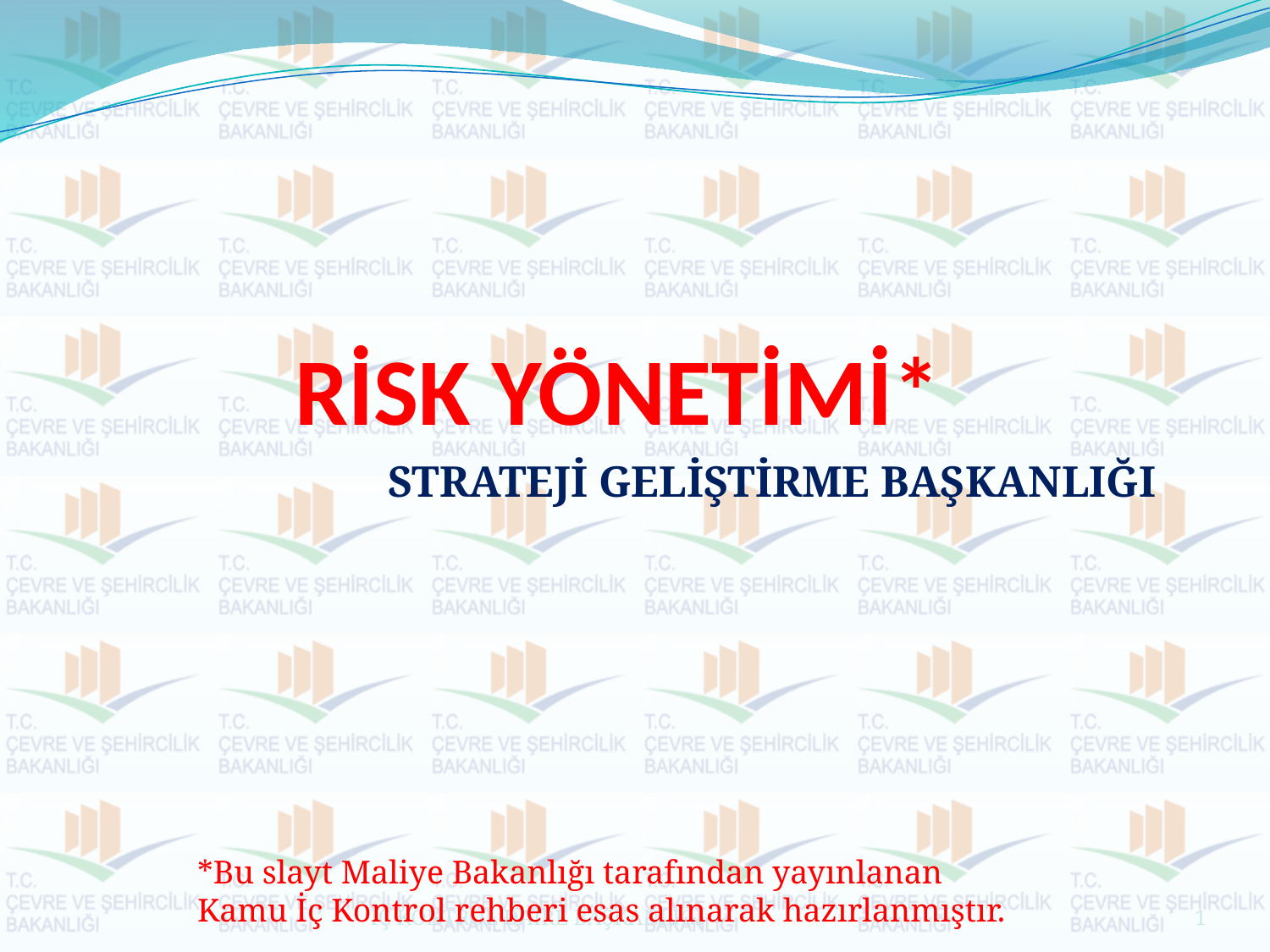

# RİSK YÖNETİMİ*
STRATEJİ GELİŞTİRME BAŞKANLIĞI

*Bu slayt Maliye Bakanlığı tarafından yayınlanan Kamu İç Kontrol rehberi esas alınarak hazırlanmıştır.
İÇ KONTROL DAİRE BAŞKANLIĞI
1